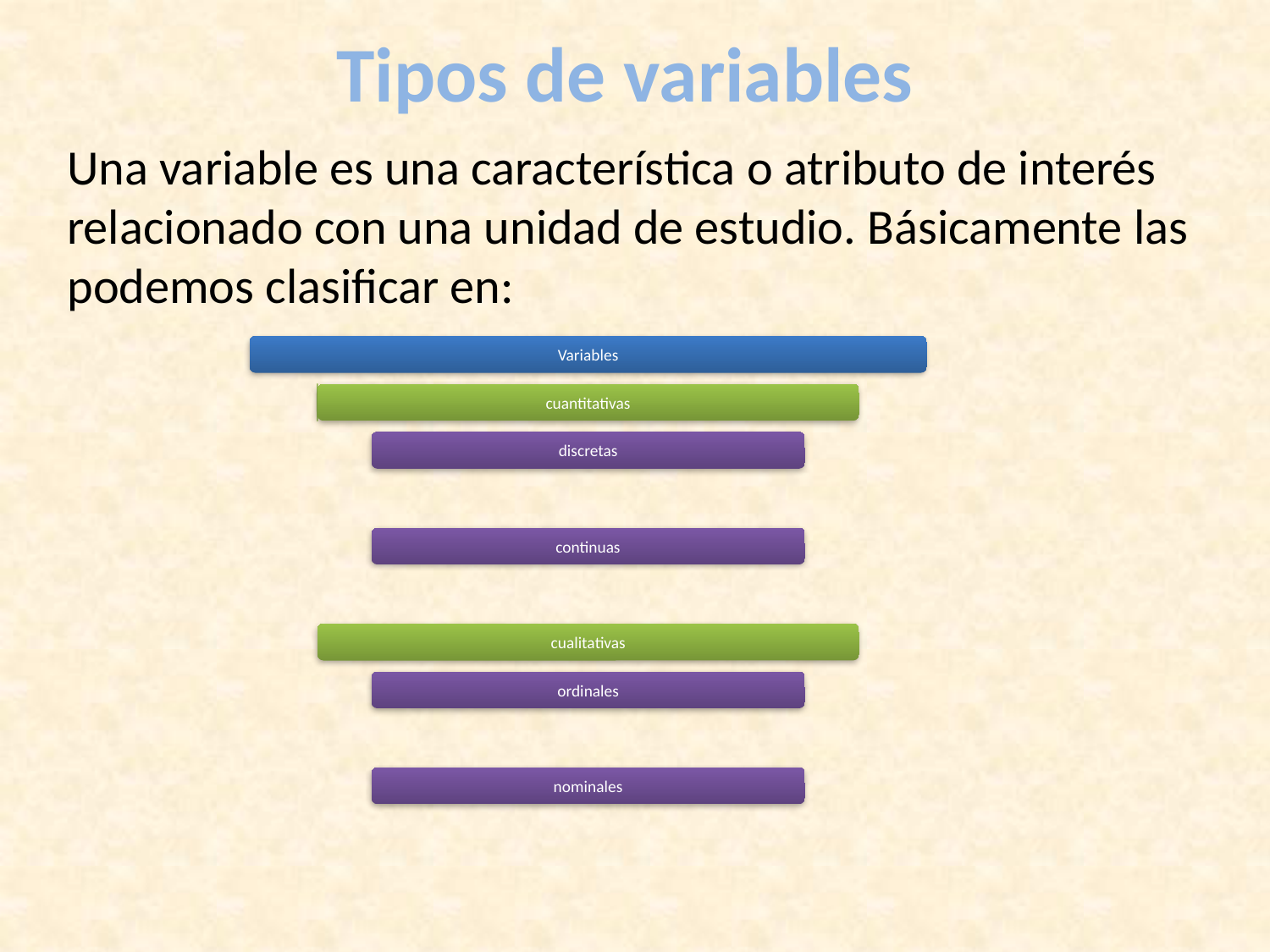

# Tipos de variables
Una variable es una característica o atributo de interés relacionado con una unidad de estudio. Básicamente las podemos clasificar en:
Variables
cuantitativas
discretas
continuas
cualitativas
ordinales
nominales